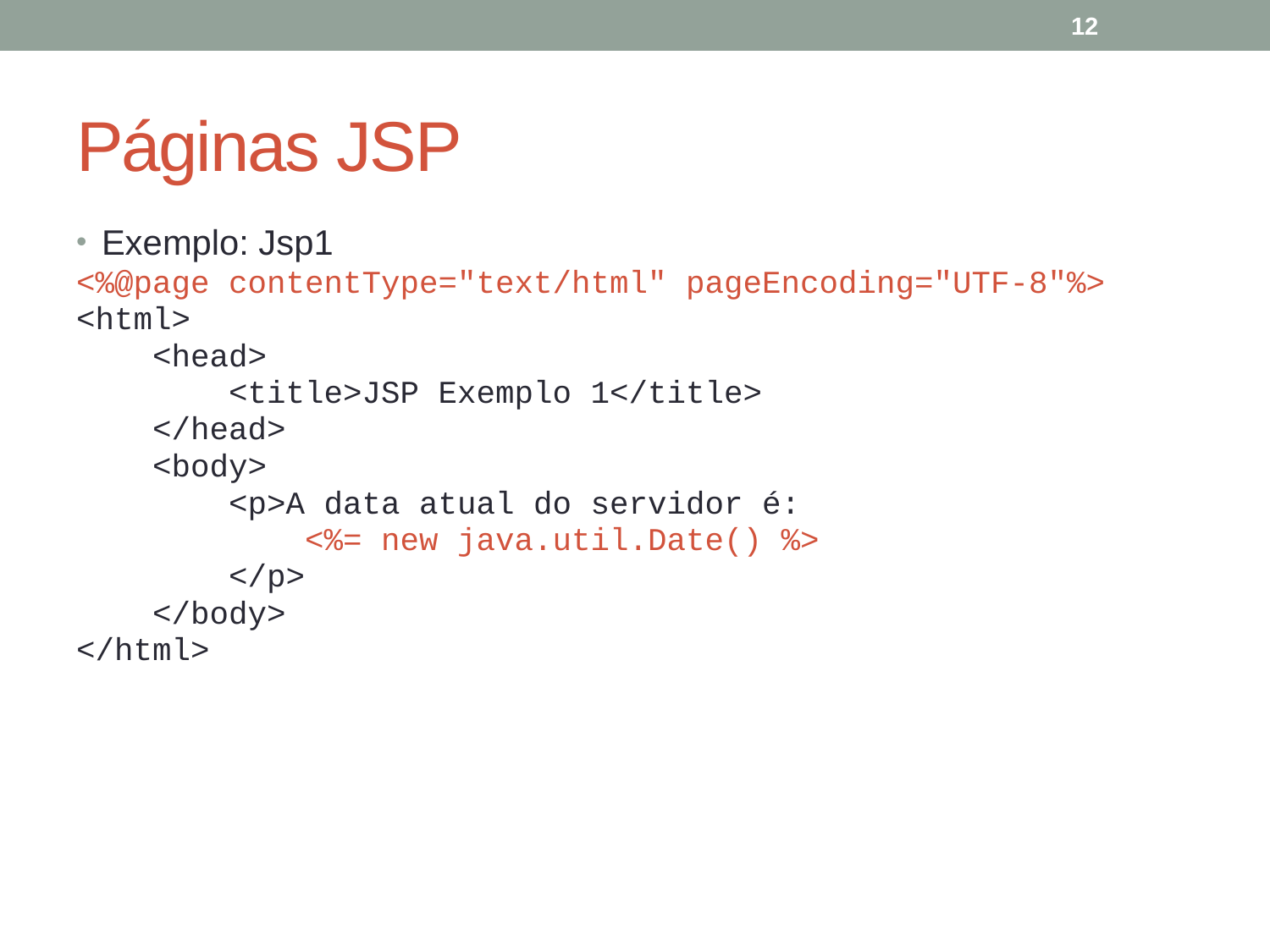

Páginas JSP
Exemplo: Jsp1
<%@page contentType="text/html" pageEncoding="UTF-8"%>
<html>
    <head>
        <title>JSP Exemplo 1</title>
    </head>
    <body>
        <p>A data atual do servidor é:
            <%= new java.util.Date() %>
        </p>
    </body>
</html>
12